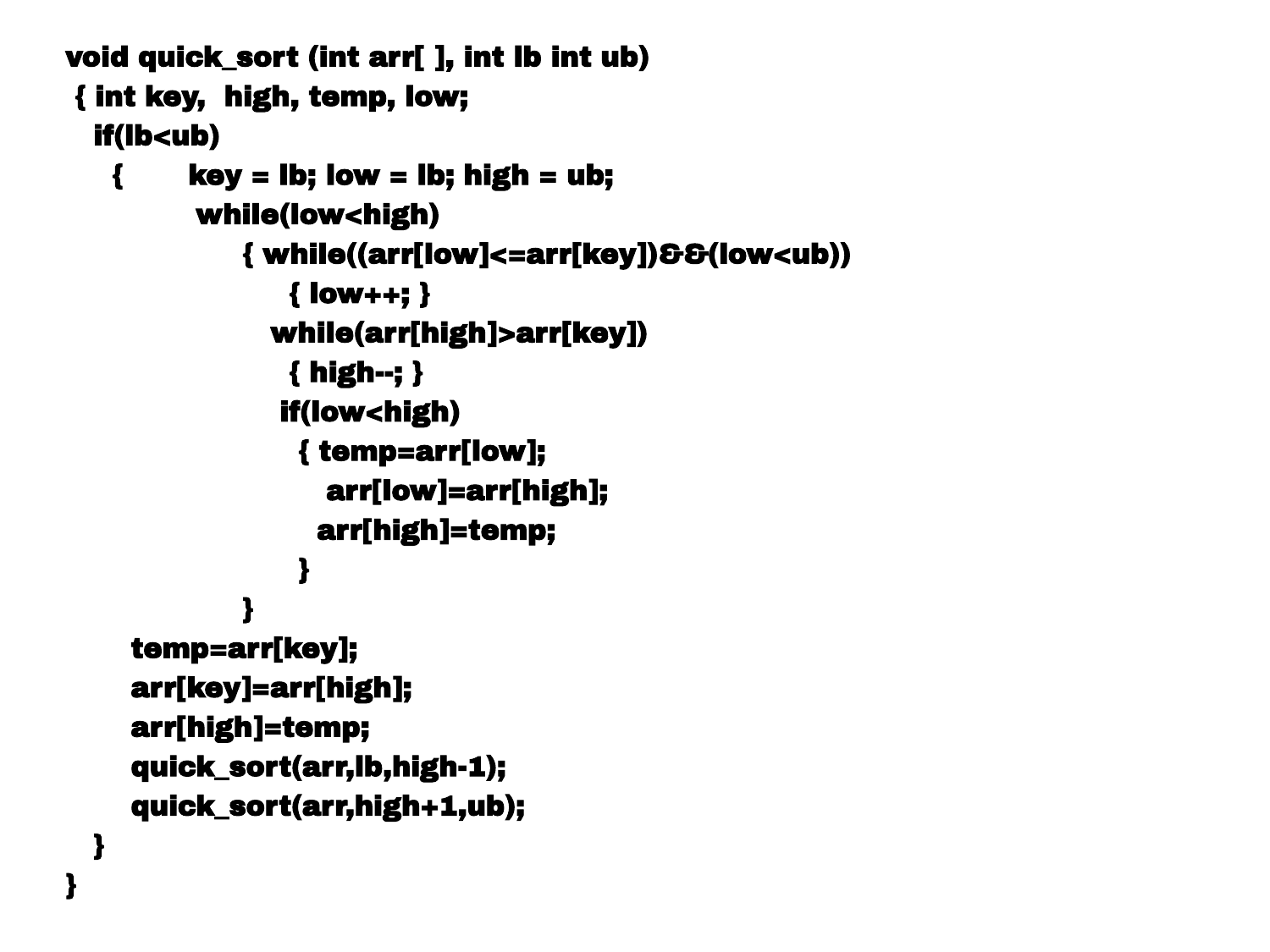

void quick_sort (int arr[ ], int lb int ub)
 { int key,  high, temp, low;
   if(lb<ub)
     {       key = lb; low = lb; high = ub;
              while(low<high)
                   { while((arr[low]<=arr[key])&&(low<ub))
                        { low++; }
                      while(arr[high]>arr[key])
                        { high--; }
                       if(low<high)
                         { temp=arr[low];
                            arr[low]=arr[high];
                           arr[high]=temp;
                         }
                   }
       temp=arr[key];
       arr[key]=arr[high];
       arr[high]=temp;
       quick_sort(arr,lb,high-1);
       quick_sort(arr,high+1,ub);
   }
}